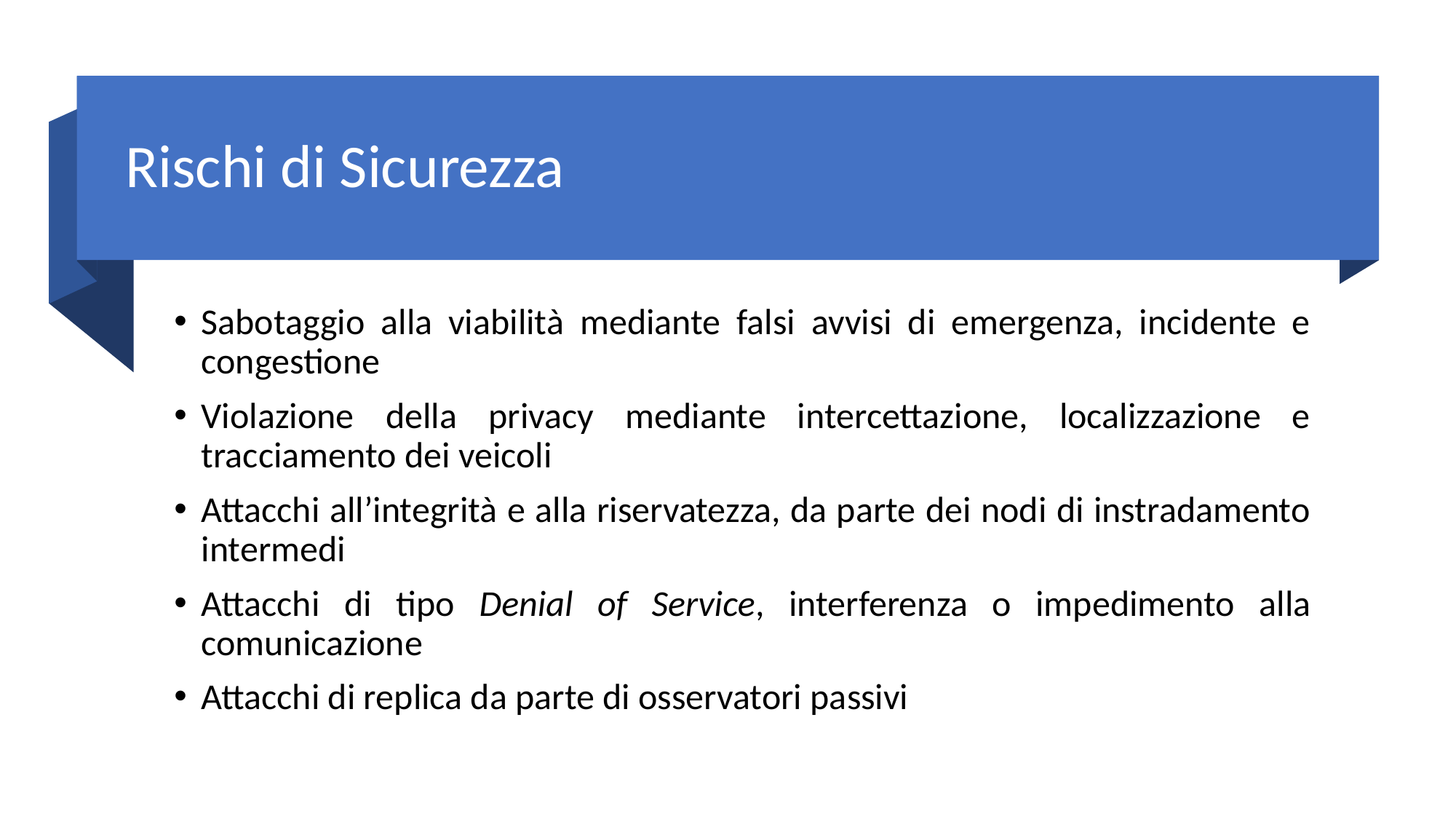

# Rischi di Sicurezza

Sabotaggio alla viabilità mediante falsi avvisi di emergenza, incidente e congestione
Violazione della privacy mediante intercettazione, localizzazione e tracciamento dei veicoli
Attacchi all’integrità e alla riservatezza, da parte dei nodi di instradamento intermedi
Attacchi di tipo Denial of Service, interferenza o impedimento alla comunicazione
Attacchi di replica da parte di osservatori passivi